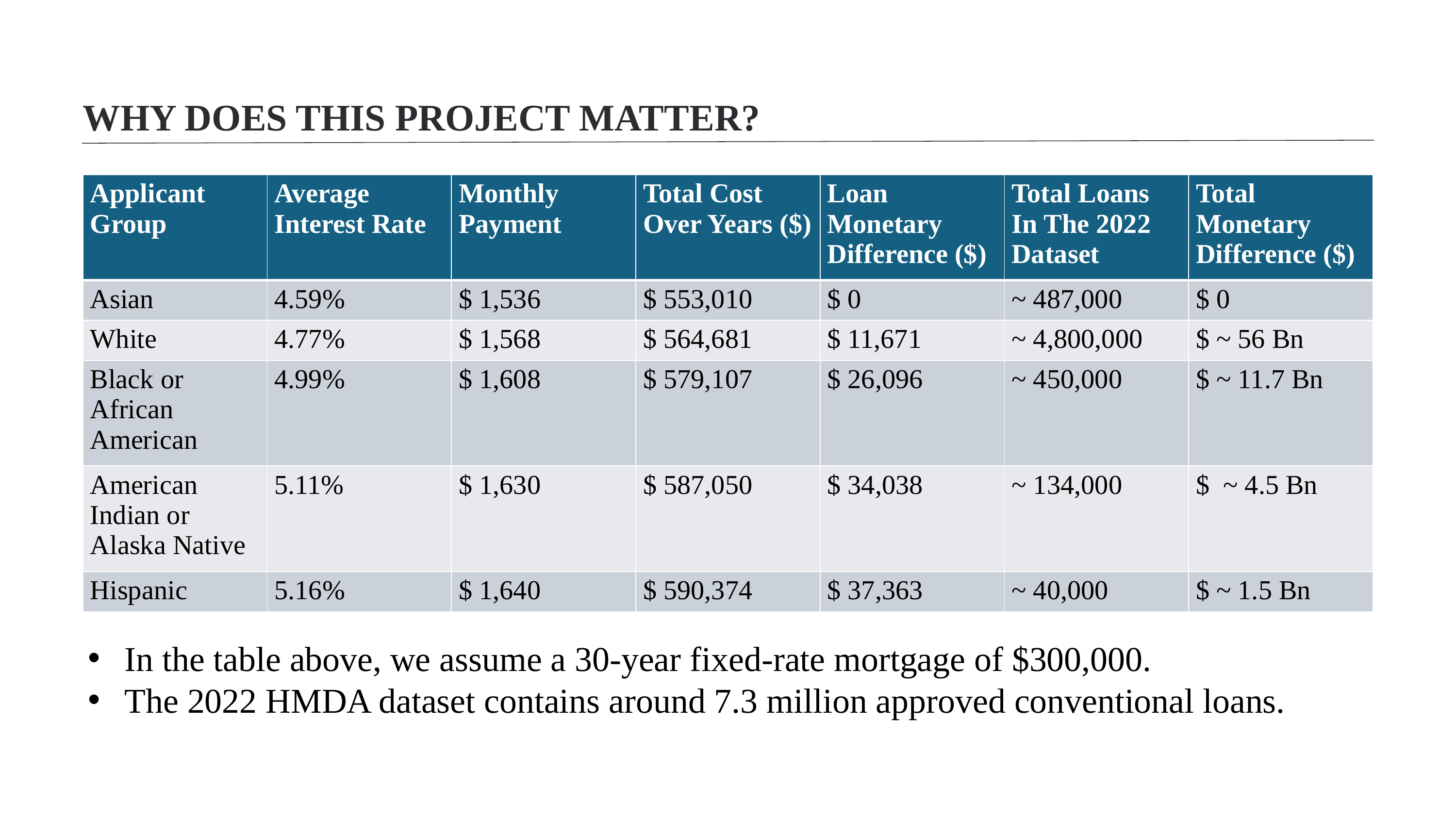

WHY DOES THIS PROJECT MATTER?

| Applicant Group | Average Interest Rate | Monthly Payment | Total Cost Over Years ($) | Loan Monetary Difference ($) | Total Loans In The 2022 Dataset | Total Monetary Difference ($) |
| --- | --- | --- | --- | --- | --- | --- |
| Asian | 4.59% | $ 1,536 | $ 553,010 | $ 0 | ~ 487,000 | $ 0 |
| White | 4.77% | $ 1,568 | $ 564,681 | $ 11,671 | ~ 4,800,000 | $ ~ 56 Bn |
| Black or African American | 4.99% | $ 1,608 | $ 579,107 | $ 26,096 | ~ 450,000 | $ ~ 11.7 Bn |
| American Indian or Alaska Native | 5.11% | $ 1,630 | $ 587,050 | $ 34,038 | ~ 134,000 | $ ~ 4.5 Bn |
| Hispanic | 5.16% | $ 1,640 | $ 590,374 | $ 37,363 | ~ 40,000 | $ ~ 1.5 Bn |
In the table above, we assume a 30-year fixed-rate mortgage of $300,000.
The 2022 HMDA dataset contains around 7.3 million approved conventional loans.